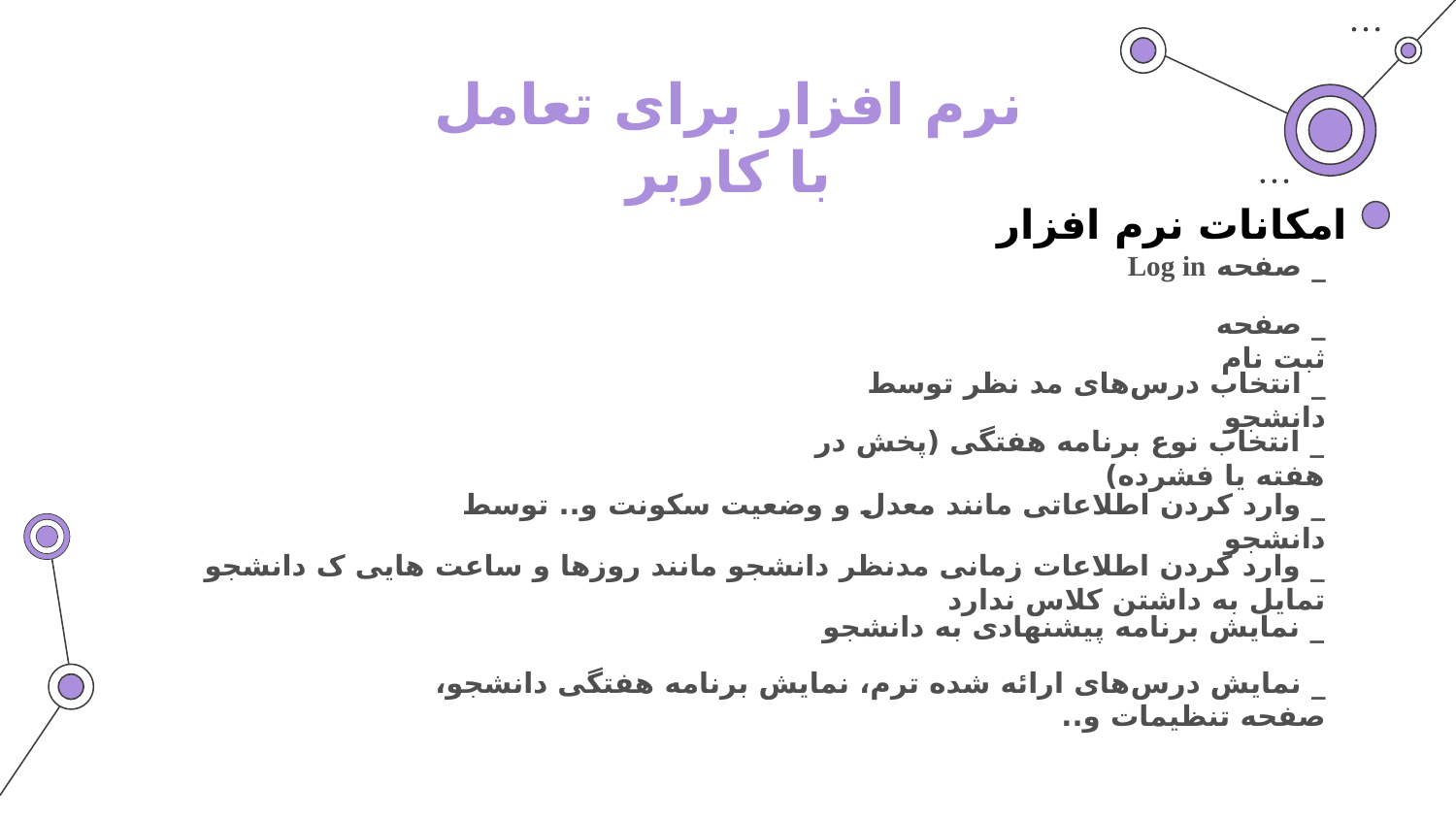

# نرم افزار برای تعامل با کاربر
امکانات نرم افزار

_ صفحه Log in
_ صفحه ثبت نام
_ انتخاب درس‌های مد نظر توسط دانشجو
_ انتخاب نوع برنامه هفتگی (پخش در هفته یا فشرده)
_ وارد کردن اطلاعاتی مانند معدل و وضعیت سکونت و.. توسط دانشجو
_ وارد کردن اطلاعات زمانی مدنظر دانشجو مانند روزها و ساعت هایی ک دانشجو تمایل به داشتن کلاس ندارد
_ نمایش برنامه پیشنهادی به دانشجو
_ نمایش درس‌های ارائه شده ترم، نمایش برنامه هفتگی دانشجو، صفحه تنظیمات و..